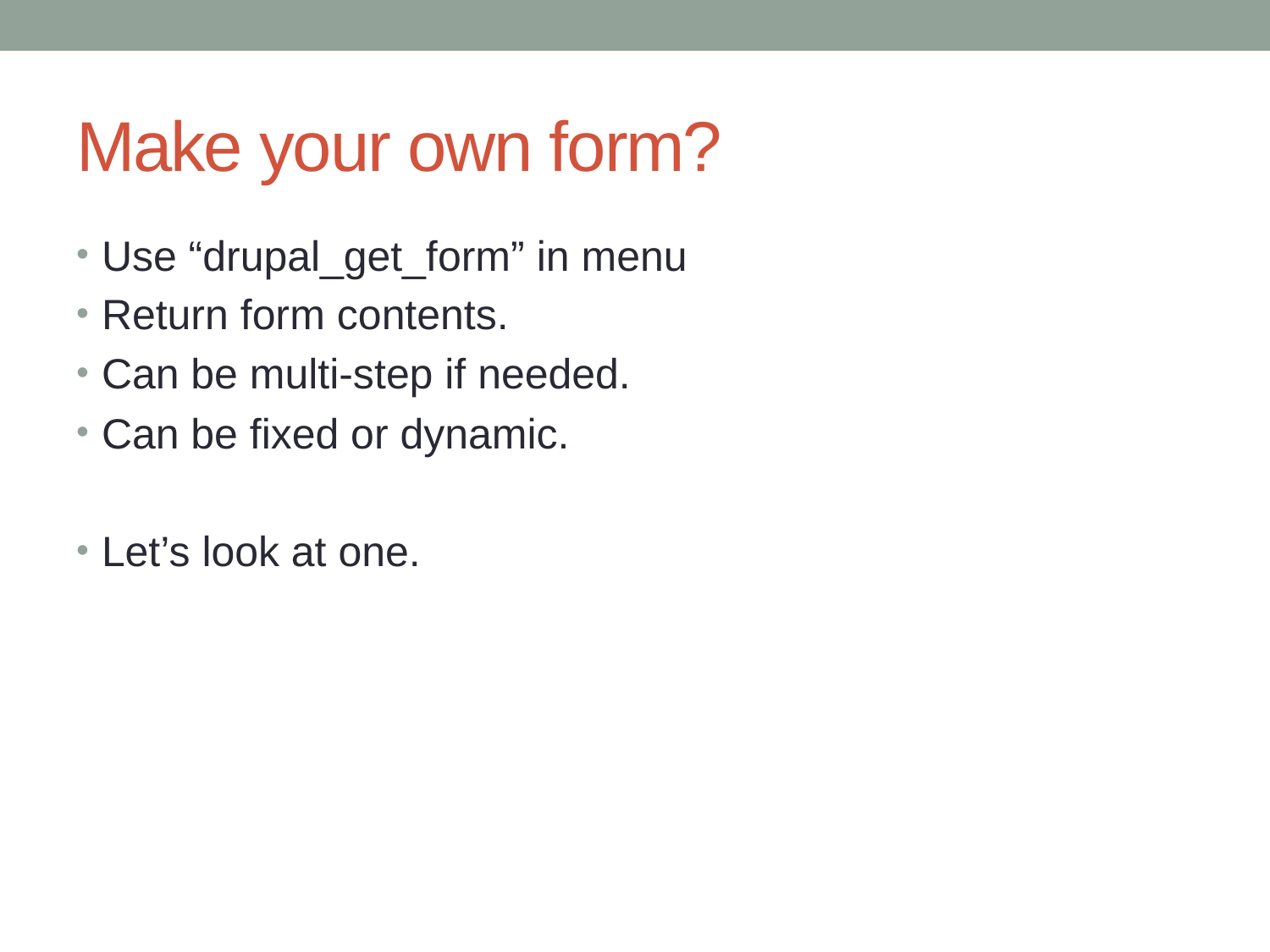

# Make your own form?
Use “drupal_get_form” in menu
Return form contents.
Can be multi-step if needed.
Can be fixed or dynamic.

Let’s look at one.